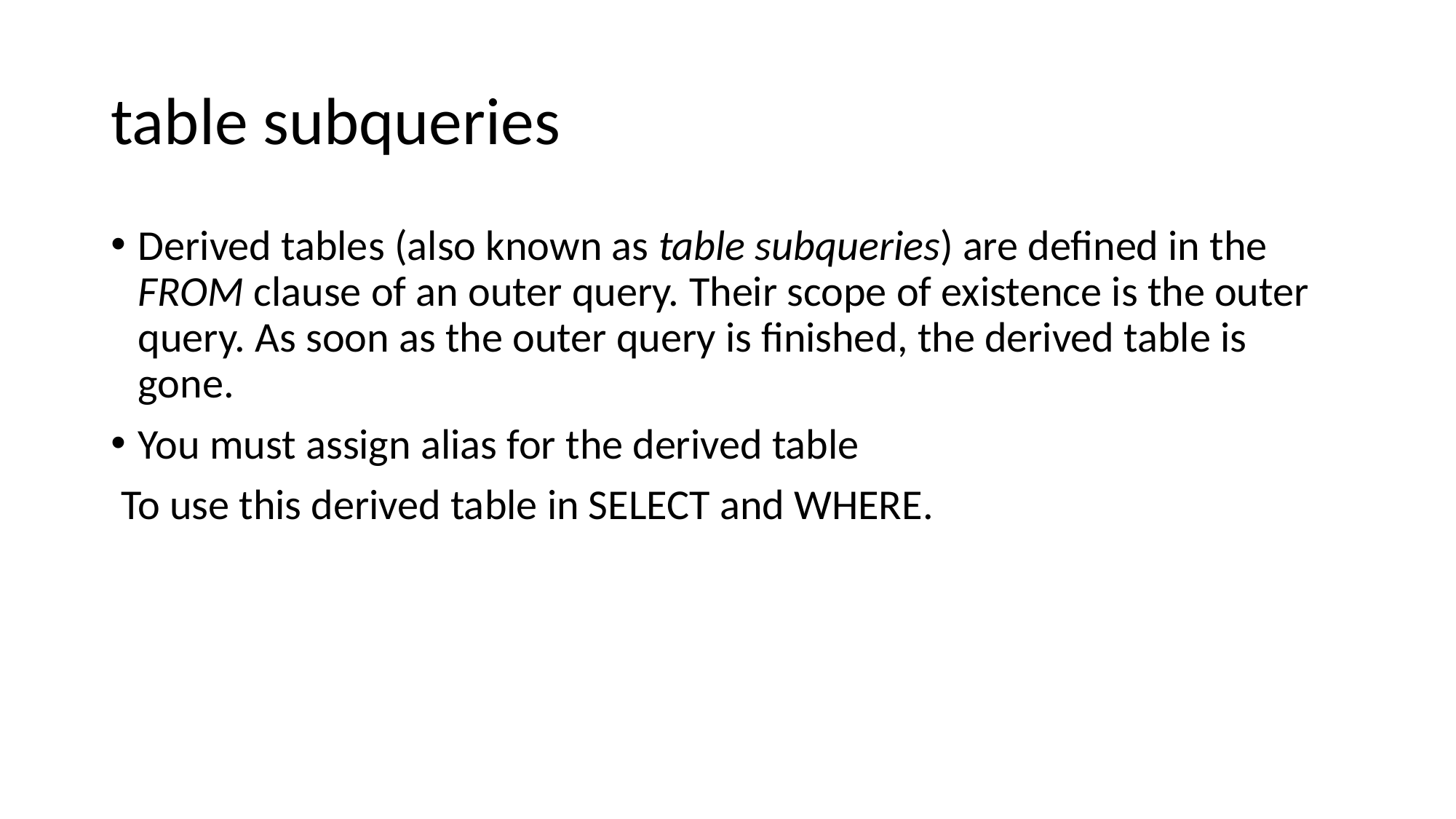

# table subqueries
Derived tables (also known as table subqueries) are defined in the FROM clause of an outer query. Their scope of existence is the outer query. As soon as the outer query is finished, the derived table is gone.
You must assign alias for the derived table
To use this derived table in SELECT and WHERE.